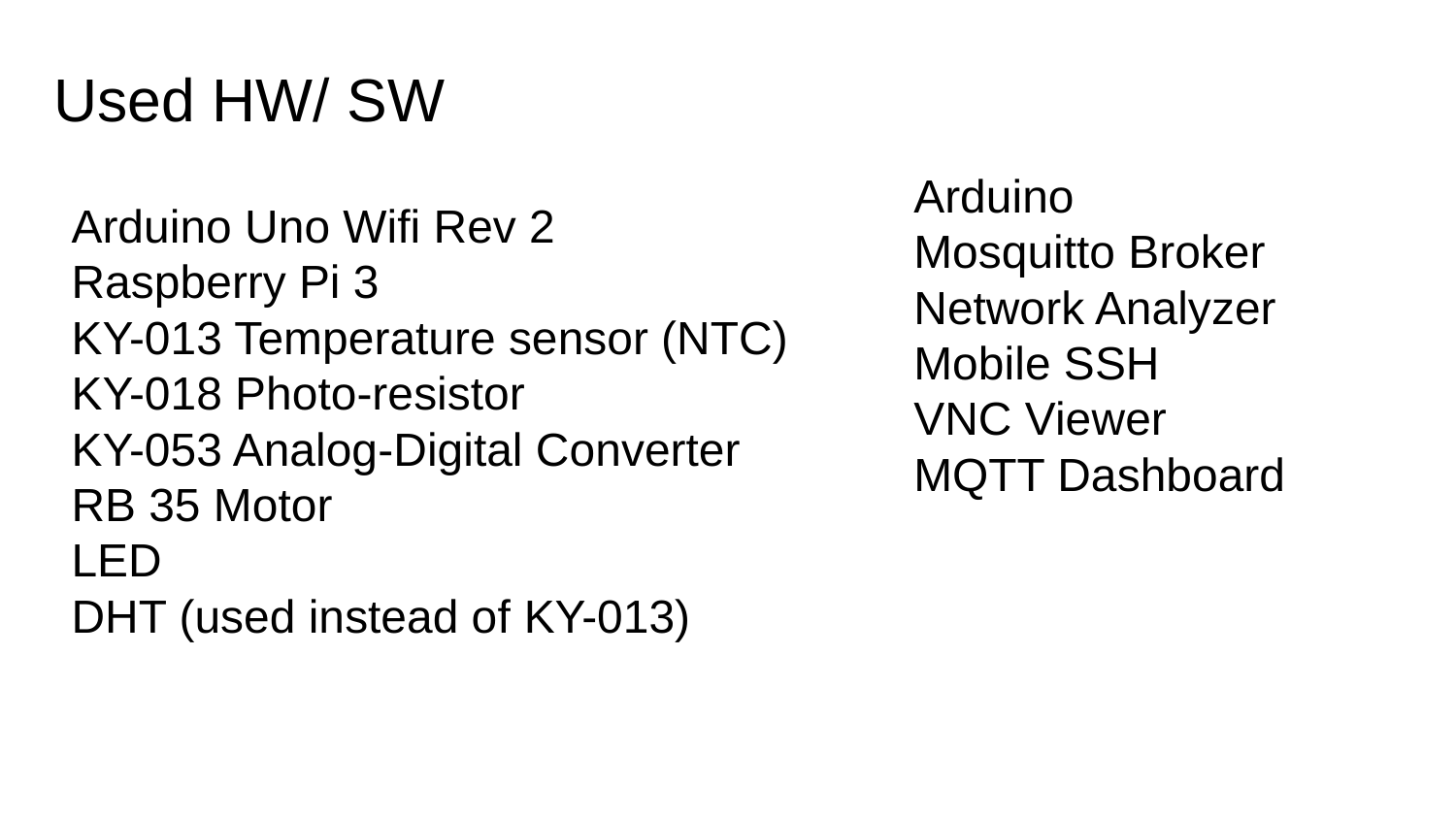

# Used HW/ SW
Arduino
Mosquitto Broker
Network Analyzer
Mobile SSH
VNC Viewer
MQTT Dashboard

Arduino Uno Wifi Rev 2
Raspberry Pi 3
KY-013 Temperature sensor (NTC)
KY-018 Photo-resistor
KY-053 Analog-Digital Converter
RB 35 Motor
LED
DHT (used instead of KY-013)